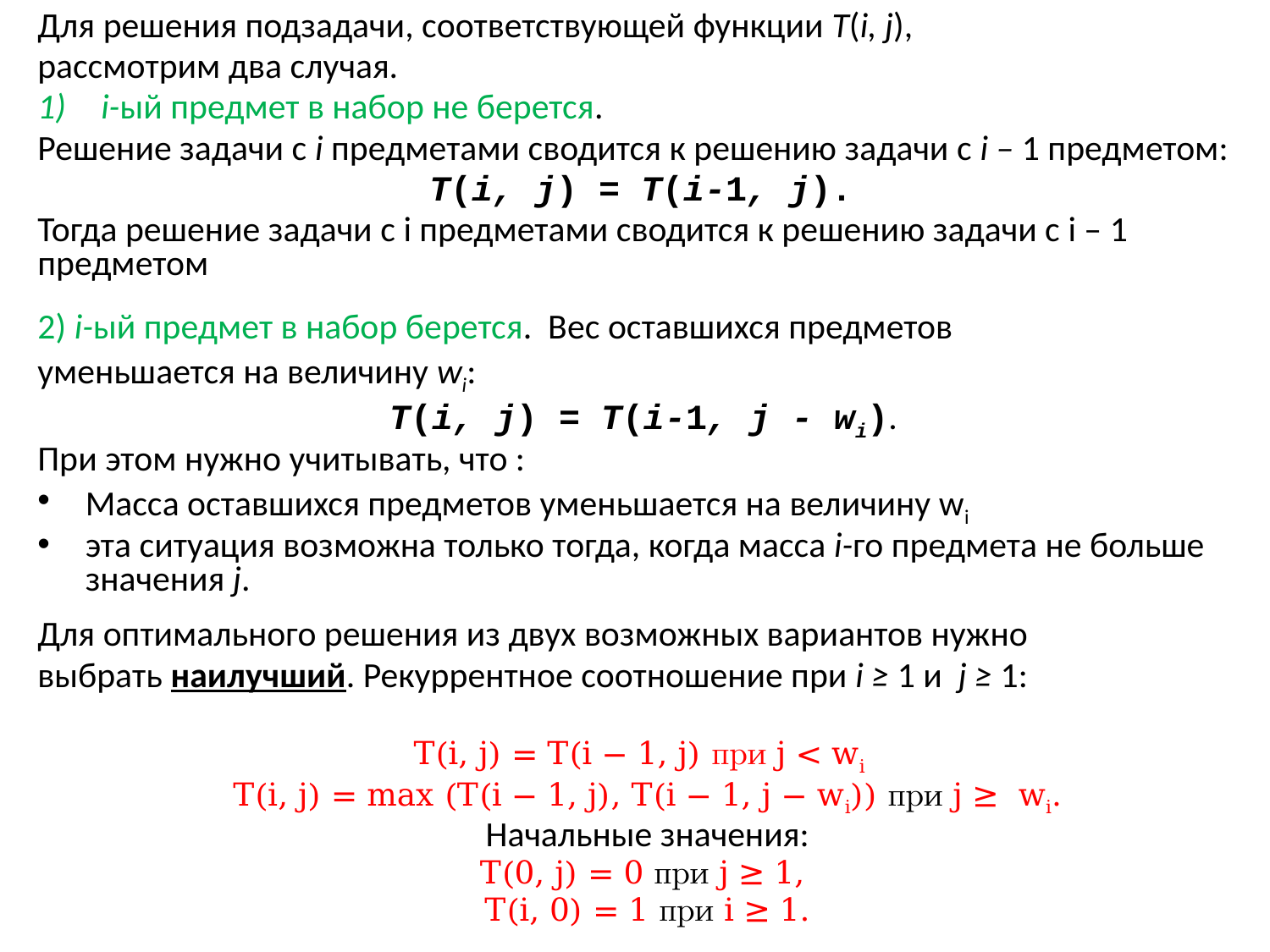

Для решения подзадачи, соответствующей функции T(i, j),
рассмотрим два случая.
i-ый предмет в набор не берется.
Решение задачи с i предметами сводится к решению задачи с i – 1 предметом:
 T(i, j) = T(i-1, j).
Тогда решение задачи с i предметами сводится к решению задачи с i – 1 предметом

2) i-ый предмет в набор берется.  Вес оставшихся предметов
уменьшается на величину wi:
T(i, j) = T(i-1, j - wi).
При этом нужно учитывать, что :
Масса оставшихся предметов уменьшается на величину wi
эта ситуация возможна только тогда, когда масса i-го предмета не больше значения j.

Для оптимального решения из двух возможных вариантов нужно
выбрать наилучший. Рекуррентное соотношение при i ≥ 1 и  j ≥ 1:

T(i, j) = T(i − 1, j) при j < wi
T(i, j) = max (T(i − 1, j), T(i − 1, j − wi)) при j ≥  wi.
Начальные значения:
T(0, j) = 0 при j ≥ 1,
T(i, 0) = 1 при i ≥ 1.